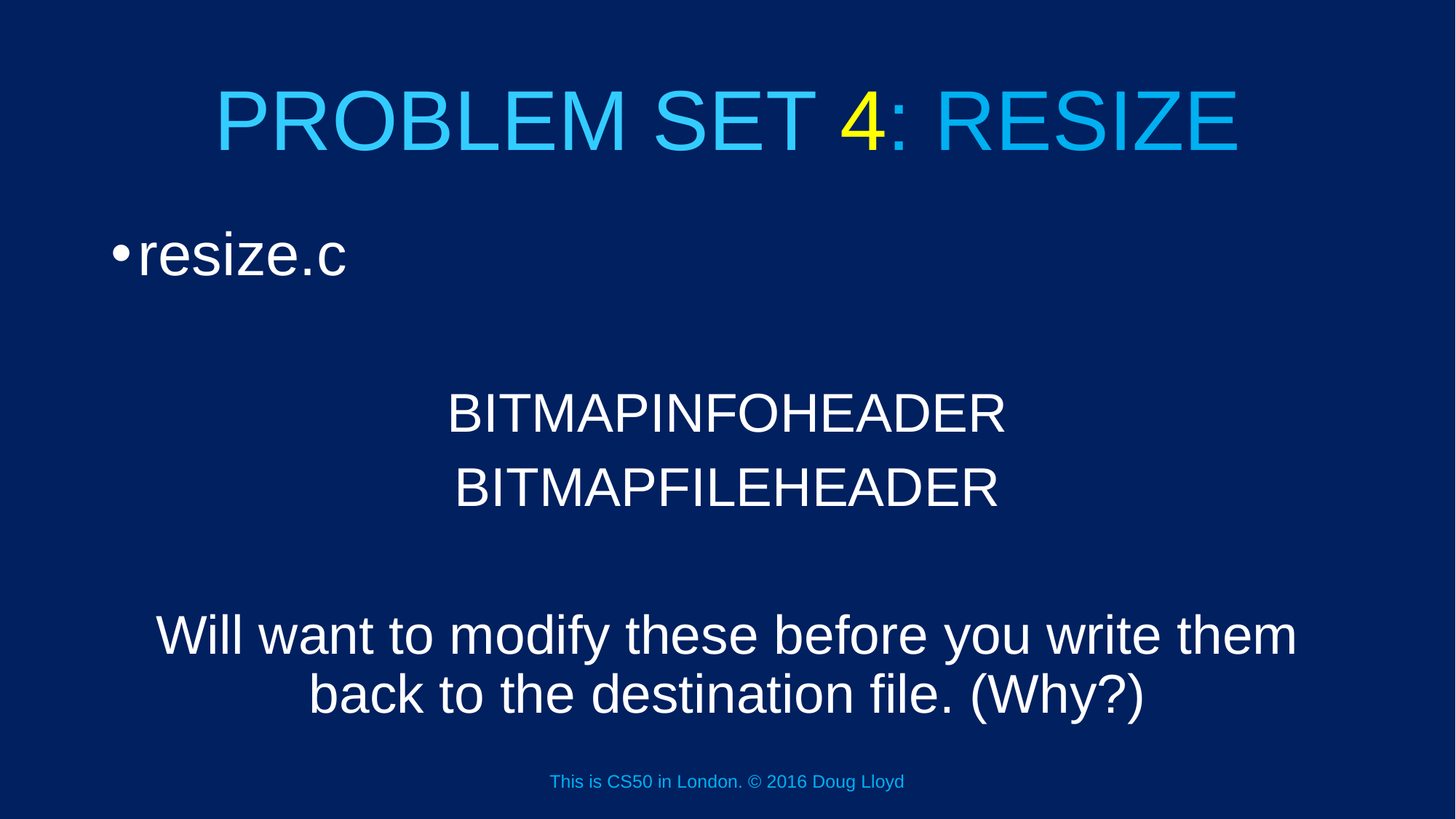

# PROBLEM SET 4: RESIZE
resize.c

BITMAPINFOHEADER
BITMAPFILEHEADER

Will want to modify these before you write them back to the destination file. (Why?)

This is CS50 in London. © 2016 Doug Lloyd